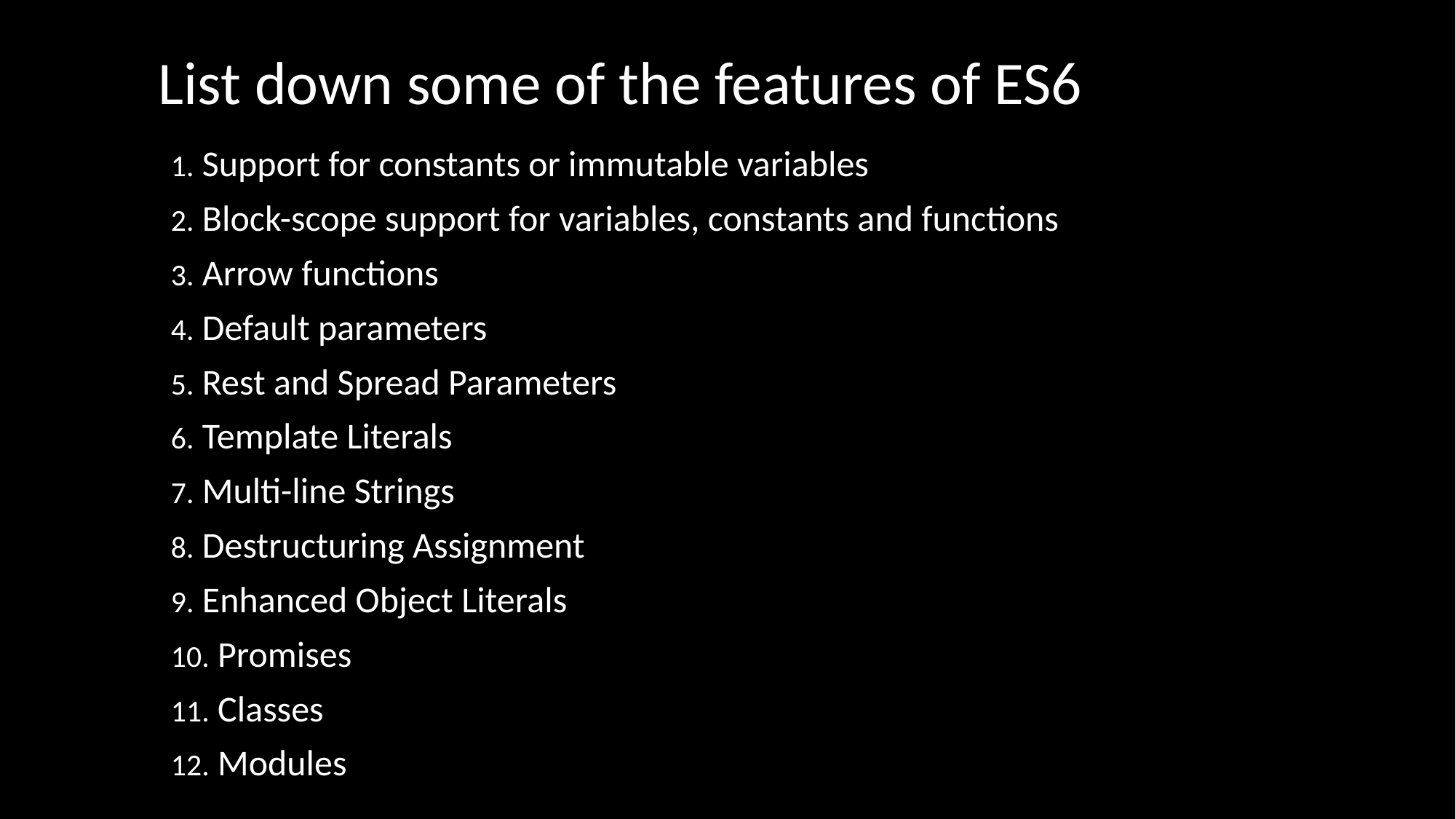

# List down some of the features of ES6
1. Support for constants or immutable variables
2. Block-scope support for variables, constants and functions
3. Arrow functions
4. Default parameters
5. Rest and Spread Parameters
6. Template Literals
7. Multi-line Strings
8. Destructuring Assignment
9. Enhanced Object Literals
10. Promises
11. Classes
12. Modules